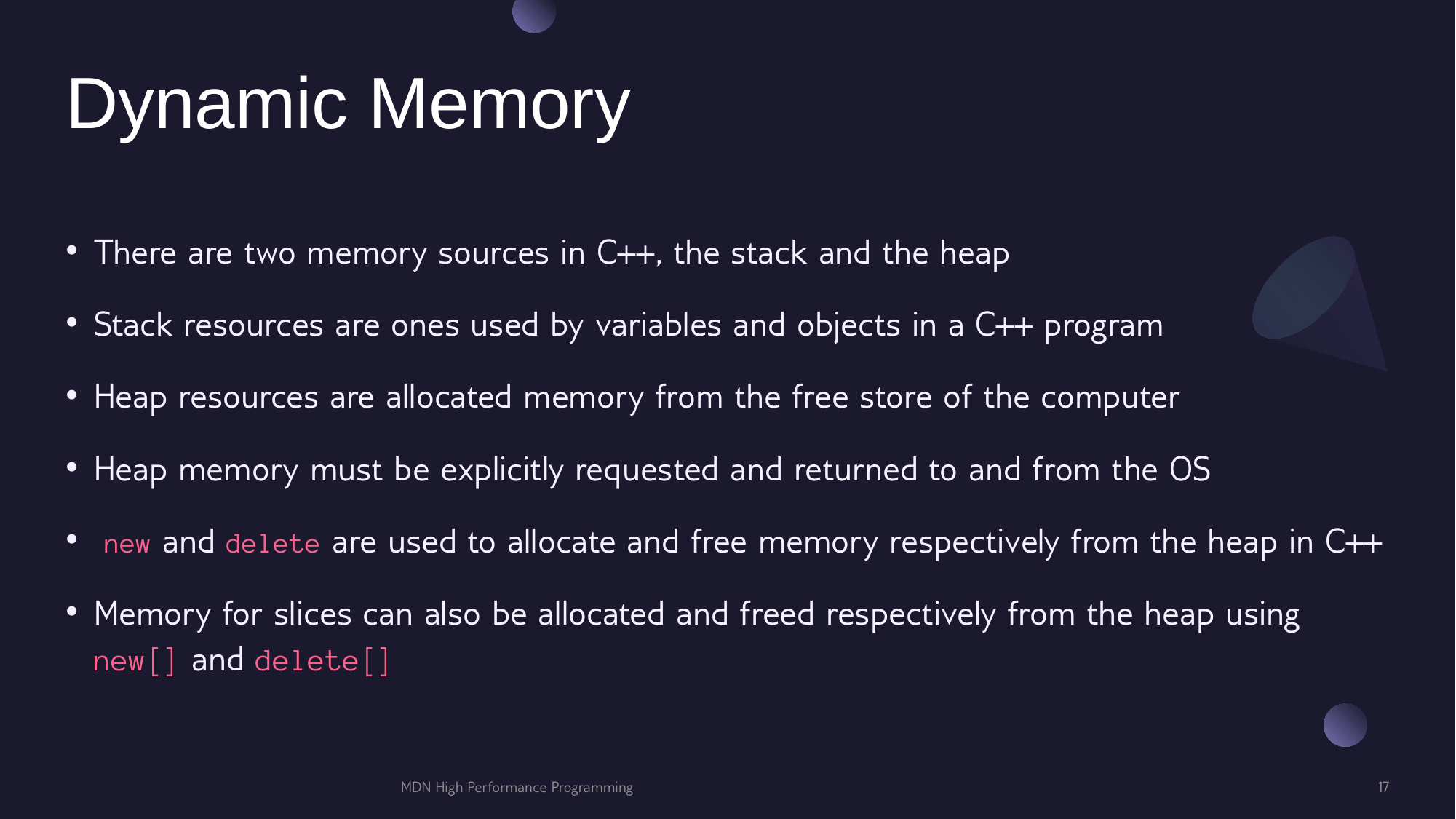

# Dynamic Memory
There are two memory sources in C++, the stack and the heap
Stack resources are ones used by variables and objects in a C++ program
Heap resources are allocated memory from the free store of the computer
Heap memory must be explicitly requested and returned to and from the OS
 new and delete are used to allocate and free memory respectively from the heap in C++
Memory for slices can also be allocated and freed respectively from the heap using new[] and delete[]

MDN High Performance Programming
17